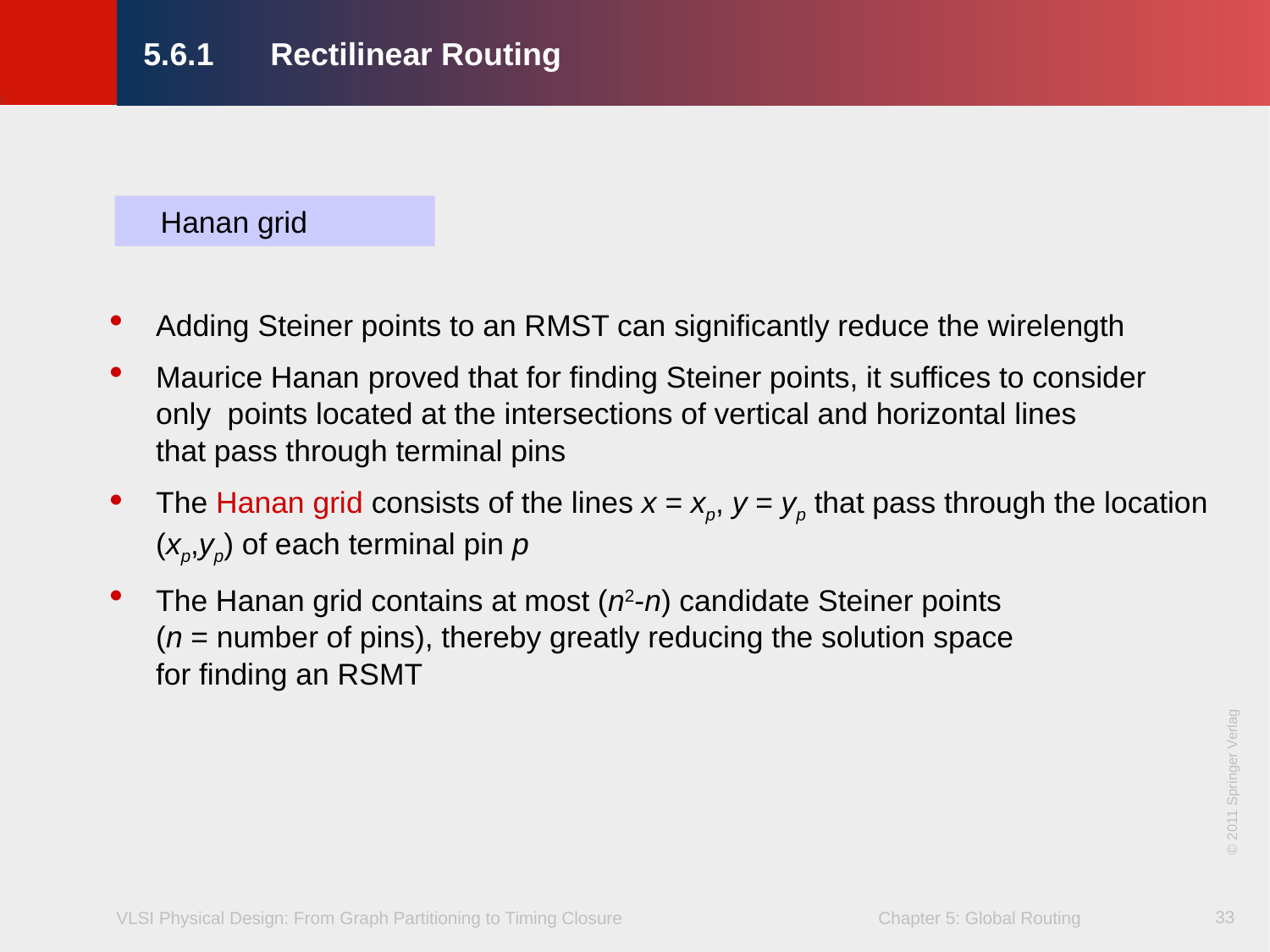

# 5.6.1	Rectilinear Routing
      Hanan grid

Adding Steiner points to an RMST can significantly reduce the wirelength
Maurice Hanan proved that for finding Steiner points, it suffices to consider only  points located at the intersections of vertical and horizontal lines
that pass through terminal pins
The Hanan grid consists of the lines x = xp, y = yp that pass through the location (xp,yp) of each terminal pin p
The Hanan grid contains at most (n2-n) candidate Steiner points
(n = number of pins), thereby greatly reducing the solution space
for finding an RSMT

33